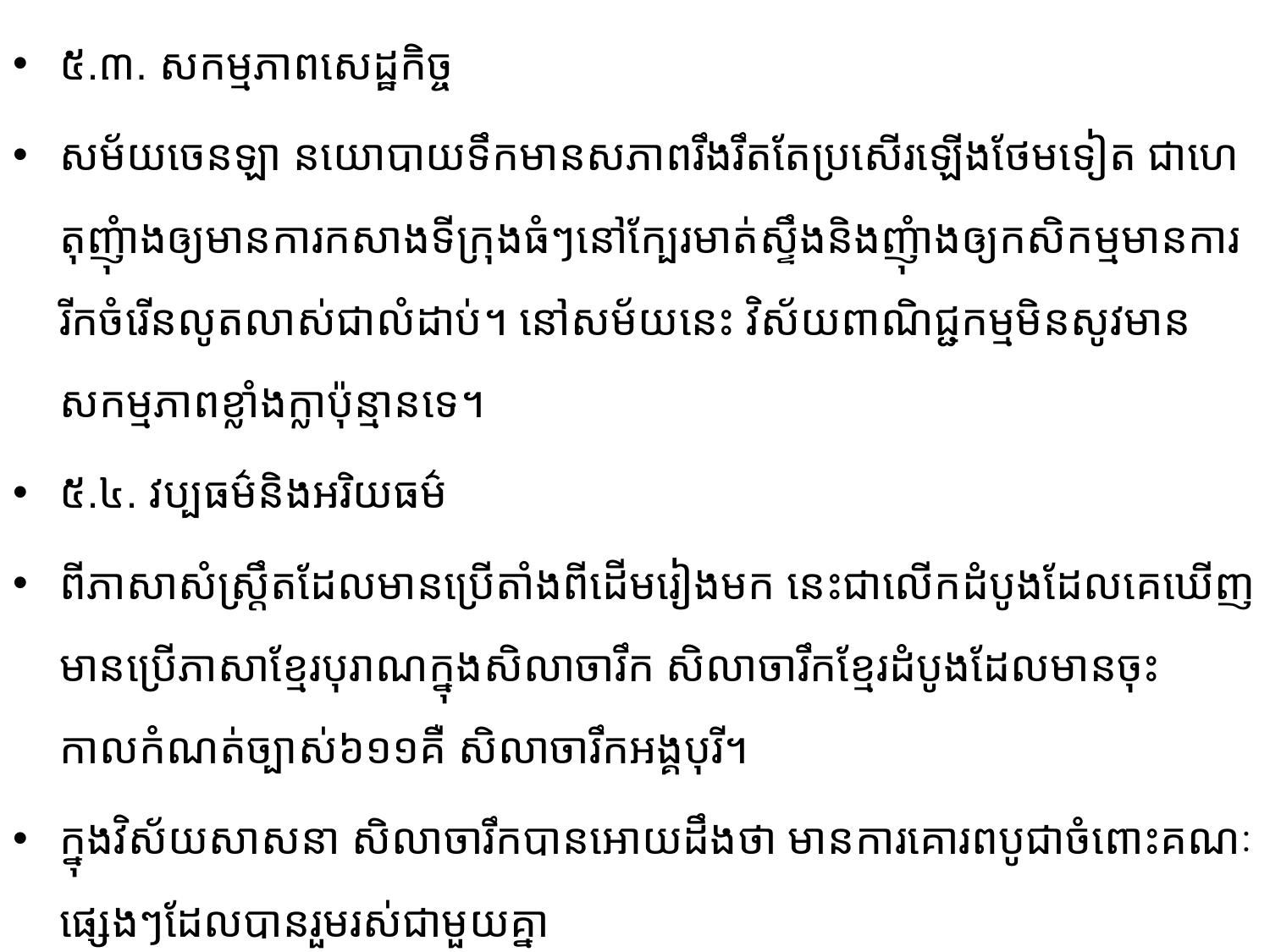

៥.៣. សកម្មភាពសេដ្ឋកិច្ច
សម័យចេនឡា នយោបាយទឹកមានសភាពរឹងរឹតតែប្រសើរឡើងថែមទៀត ជាហេតុញុំាង​ឲ្យ​មាន​ការ​កសាង​ទីក្រុងធំៗនៅក្បែរមាត់ស្ទឹងនិងញុំាងឲ្យកសិកម្មមានការរីកចំរើនលូតលាស់ជាលំដាប់។ នៅសម័យនេះ វិស័យពាណិជ្ជកម្មមិនសូវមានសកម្មភាពខ្លាំងក្លាប៉ុន្មានទេ។
៥.៤. វប្បធម៌និងអរិយធម៌
ពីភាសាសំស្រ្តឹតដែលមានប្រើតាំងពីដើមរៀងមក នេះជាលើកដំបូងដែលគេឃើញ​មានប្រើភាសាខ្មែរ​បុរាណក្នុងសិលាចារឹក សិលាចារឹកខ្មែរដំបូងដែលមានចុះកាលកំណត់ច្បាស់៦១១គឺ សិលាចារឹកអង្គបុរី។
ក្នុងវិស័យសាសនា សិលាចារឹកបានអោយដឹងថា មានការគោរពបូជាចំពោះគណៈផ្សេងៗដែលបានរួម​រស់​ជា​មួយគ្នា